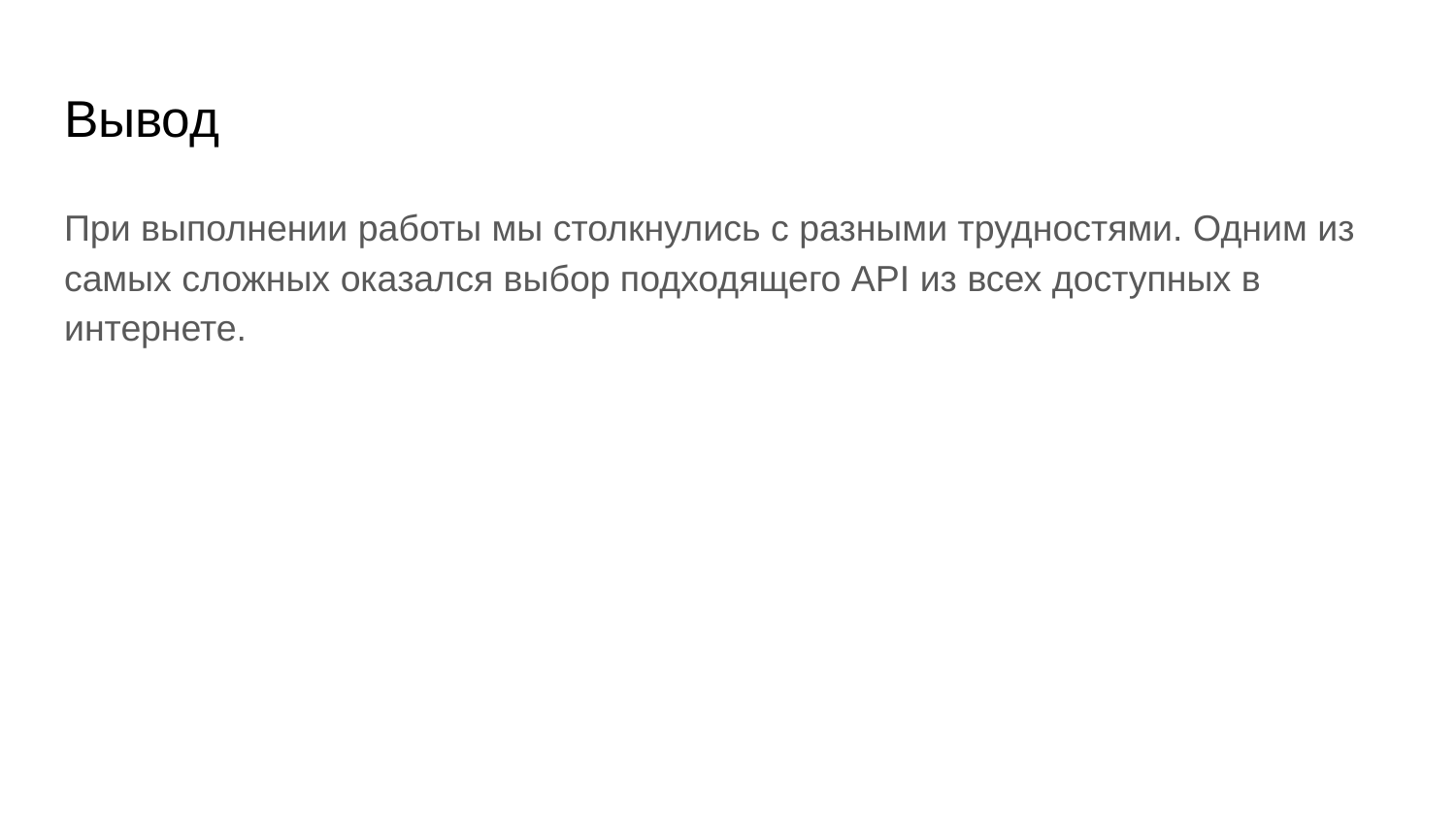

# Вывод
При выполнении работы мы столкнулись с разными трудностями. Одним из самых сложных оказался выбор подходящего API из всех доступных в интернете.